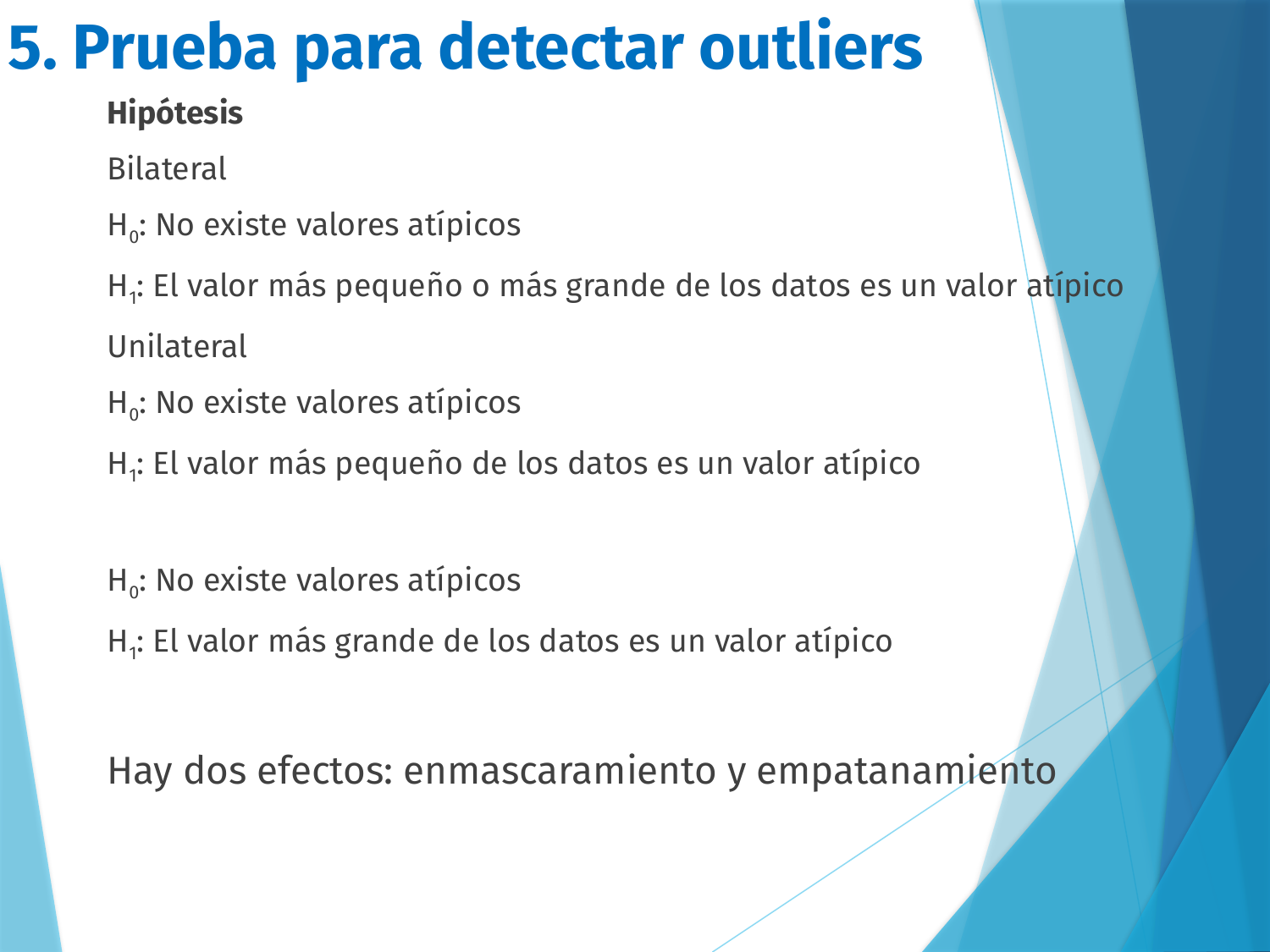

# 5. Prueba para detectar outliers
Hipótesis
Bilateral
H0: No existe valores atípicos
H1: El valor más pequeño o más grande de los datos es un valor atípico
Unilateral
H0: No existe valores atípicos
H1: El valor más pequeño de los datos es un valor atípico

H0: No existe valores atípicos
H1: El valor más grande de los datos es un valor atípico

Hay dos efectos: enmascaramiento y empatanamiento